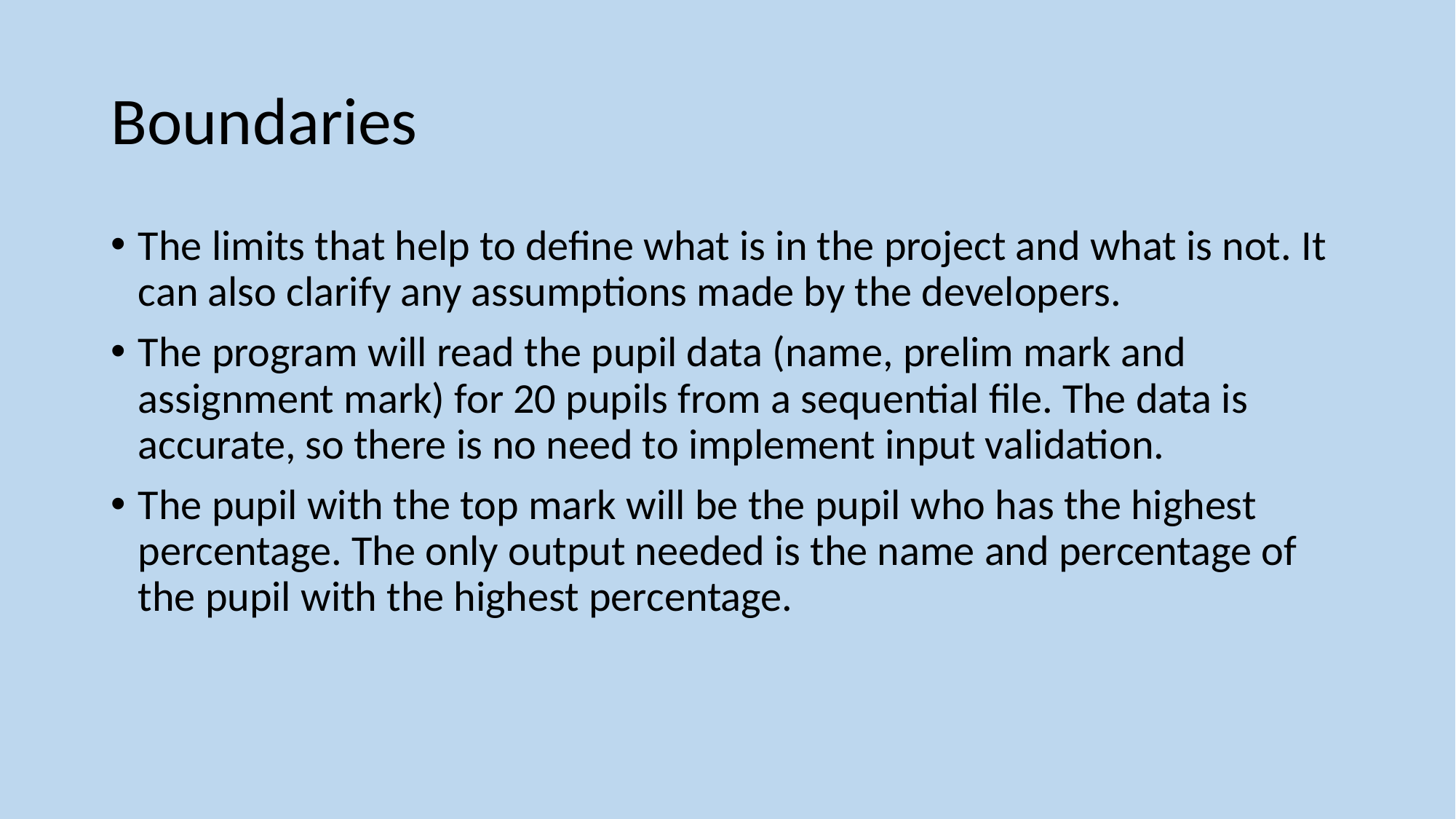

# Boundaries
The limits that help to define what is in the project and what is not. It can also clarify any assumptions made by the developers.
The program will read the pupil data (name, prelim mark and assignment mark) for 20 pupils from a sequential file. The data is accurate, so there is no need to implement input validation.
The pupil with the top mark will be the pupil who has the highest percentage. The only output needed is the name and percentage of the pupil with the highest percentage.